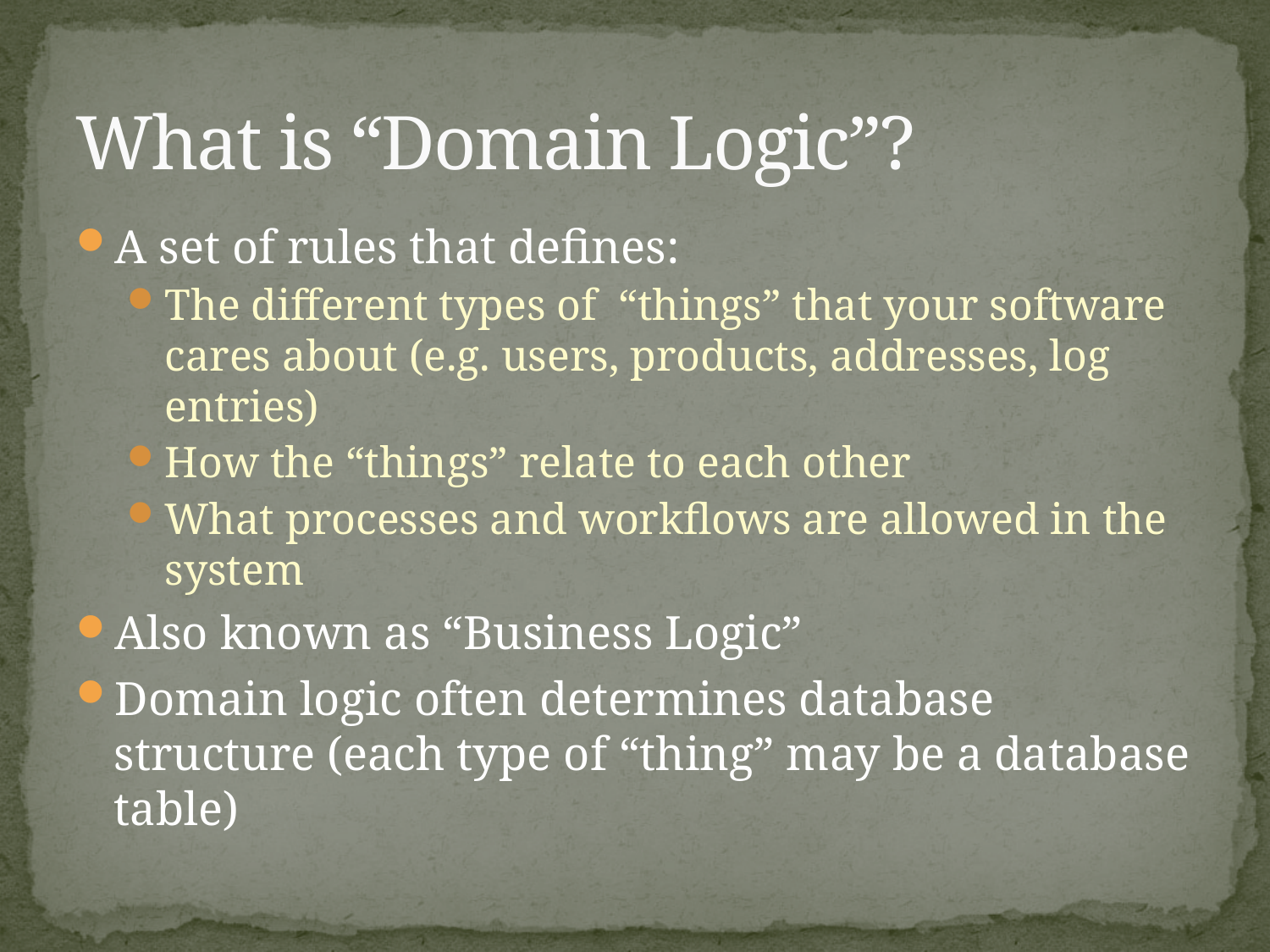

# What is “Domain Logic”?
A set of rules that defines:
The different types of  “things” that your software cares about (e.g. users, products, addresses, log entries)
How the “things” relate to each other
What processes and workflows are allowed in the system
Also known as “Business Logic”
Domain logic often determines database structure (each type of “thing” may be a database table)